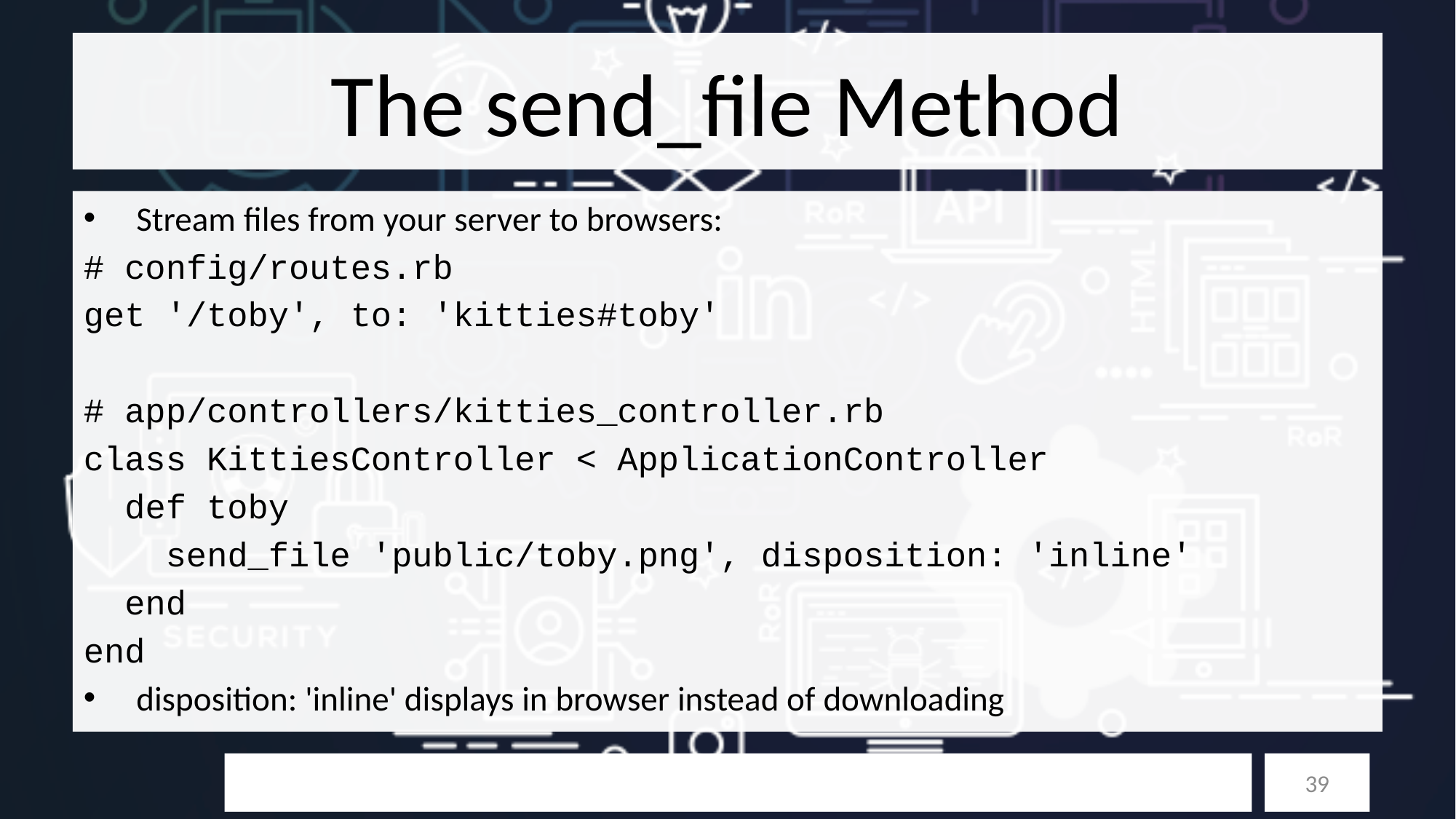

# The send_file Method
Stream files from your server to browsers:
# config/routes.rb
get '/toby', to: 'kitties#toby'

# app/controllers/kitties_controller.rb
class KittiesController < ApplicationController
  def toby
    send_file 'public/toby.png', disposition: 'inline'
  end
end
disposition: 'inline' displays in browser instead of downloading

39